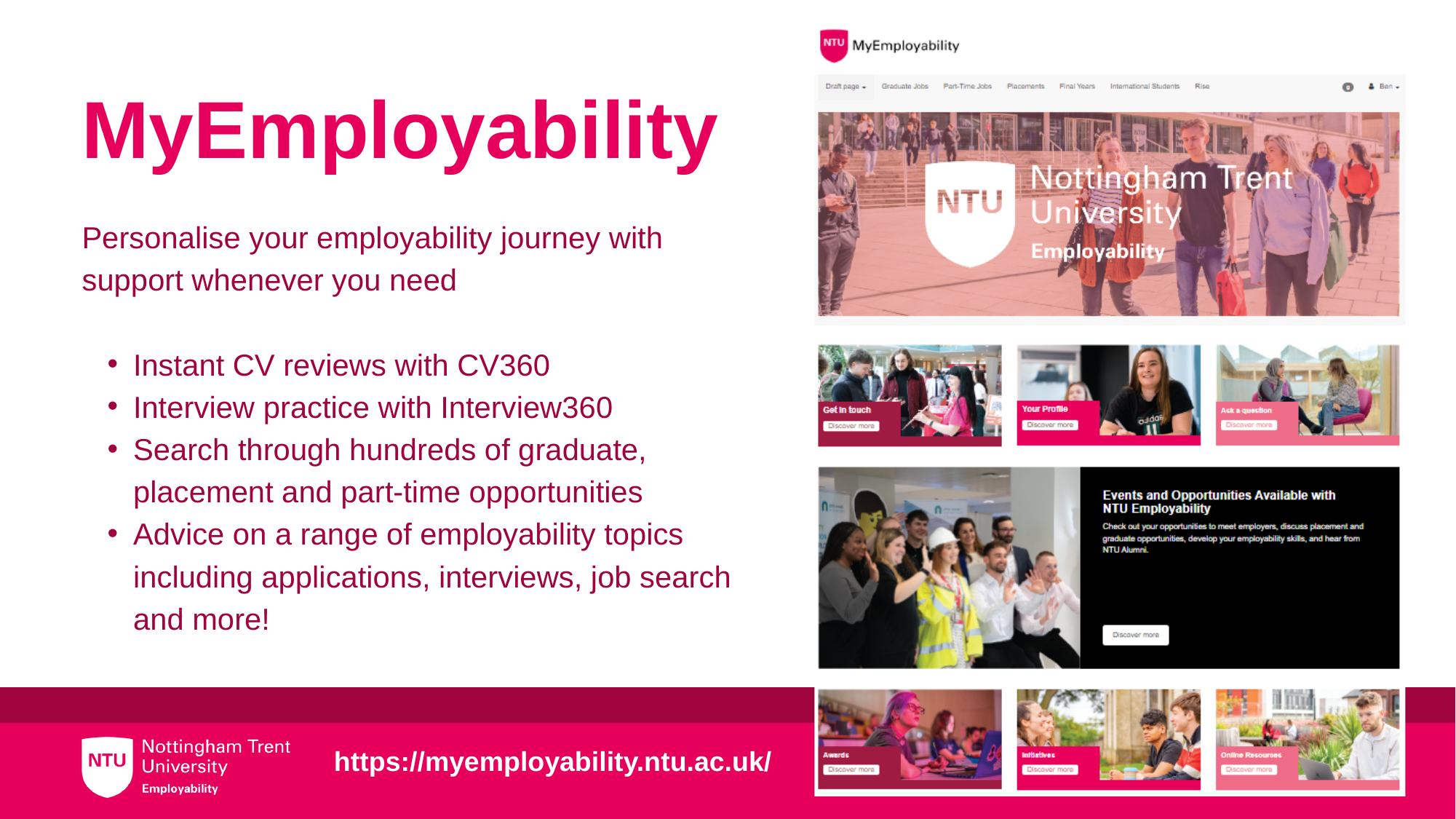

Follow us
MyEmployability
Personalise your employability journey with support whenever you need

Instant CV reviews with CV360
Interview practice with Interview360
Search through hundreds of graduate, placement and part-time opportunities
Advice on a range of employability topics including applications, interviews, job search and more!

https://myemployability.ntu.ac.uk/